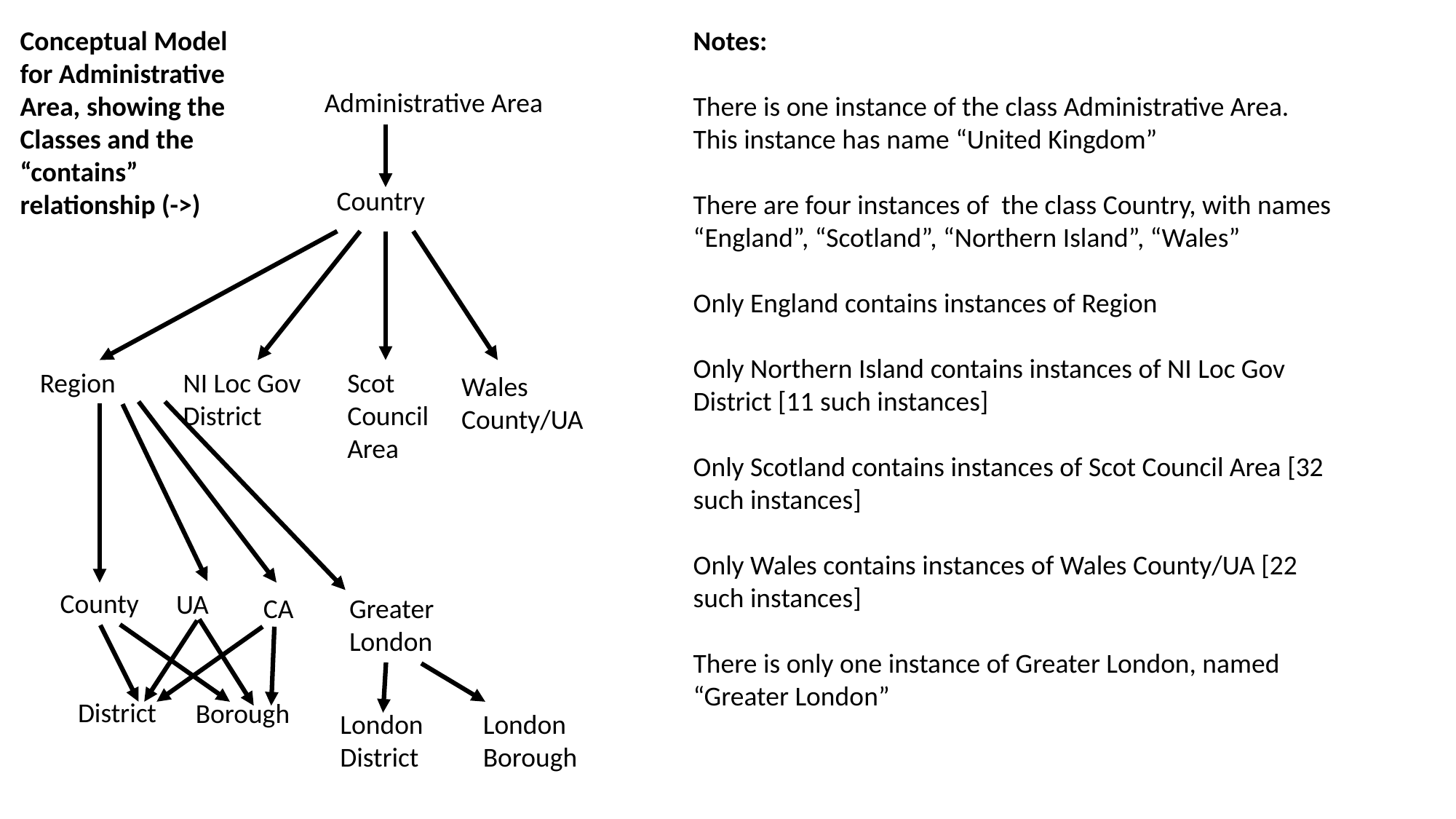

Notes:

There is one instance of the class Administrative Area. This instance has name “United Kingdom”

There are four instances of  the class Country, with names “England”, “Scotland”, “Northern Island”, “Wales”

Only England contains instances of Region

Only Northern Island contains instances of NI Loc Gov District [11 such instances]

Only Scotland contains instances of Scot Council Area [32 such instances]

Only Wales contains instances of Wales County/UA [22 such instances]

There is only one instance of Greater London, named “Greater London”

Conceptual Model for Administrative Area, showing the Classes and the “contains” relationship (->)
Administrative Area
Country
Region
NI Loc Gov District
Scot Council Area
Wales County/UA
County
UA
CA
Greater London
District
Borough
London District
London
Borough